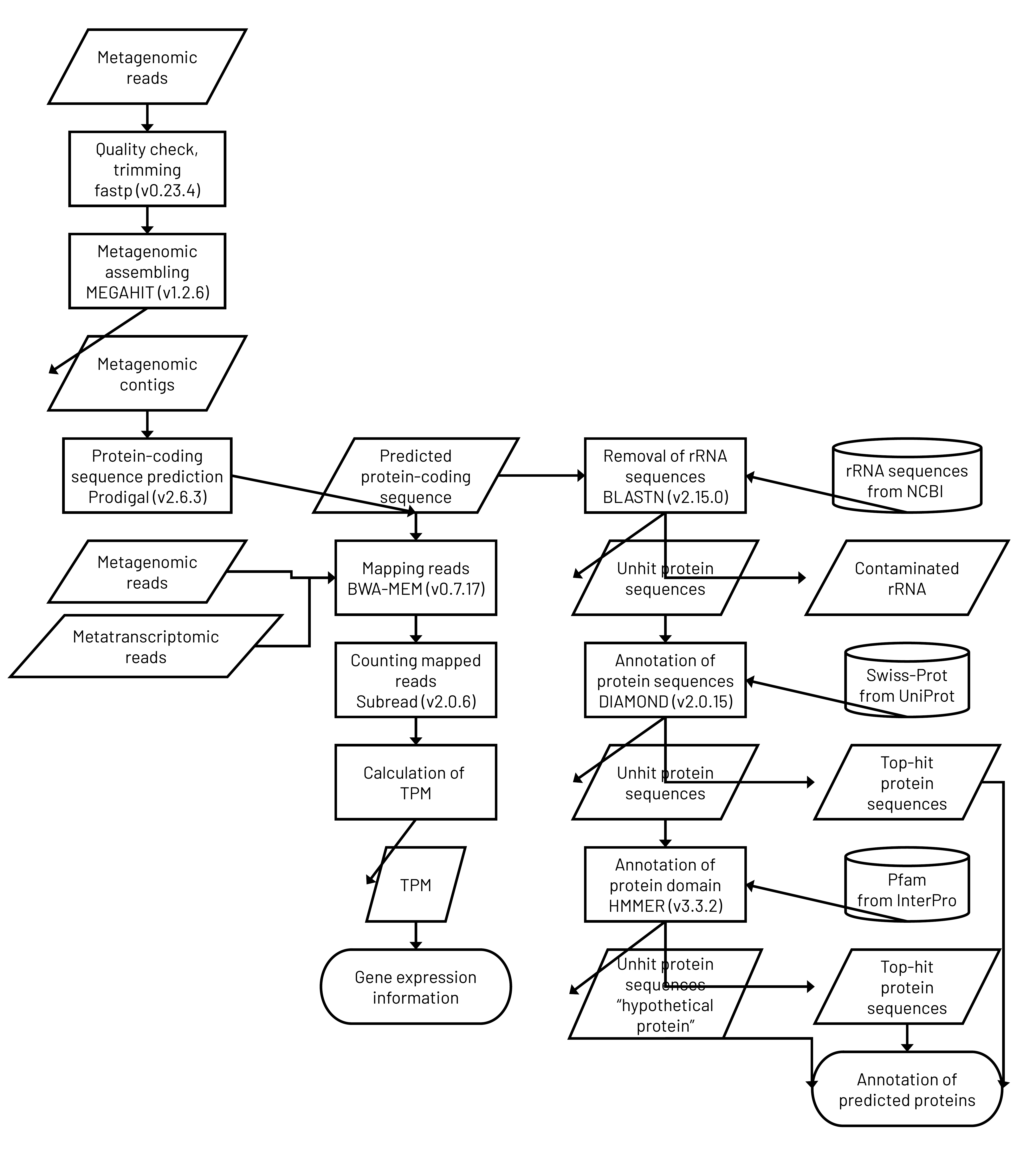

Metagenomic
reads
Quality check, trimming
fastp (v0.23.4)
Metagenomic assembling
MEGAHIT (v1.2.6)
Metagenomic
contigs
Protein-coding sequence prediction
Prodigal (v2.6.3)
Predicted protein-coding sequence
Removal of rRNA sequences
BLASTN (v2.15.0)
rRNA sequences from NCBI
Metagenomic
reads
Mapping reads
BWA-MEM (v0.7.17)
Unhit protein sequences
Contaminated rRNA
Metatranscriptomic
reads
Counting mapped reads
Subread (v2.0.6)
Annotation of protein sequences
DIAMOND (v2.0.15)
Swiss-Prot
from UniProt
Calculation of
TPM
Unhit protein sequences
Top-hit protein sequences
TPM
Annotation of protein domain
HMMER (v3.3.2)
Pfam
from InterPro
Unhit protein sequences
“hypothetical protein”
Gene expression information
Top-hit protein sequences
Annotation of predicted proteins